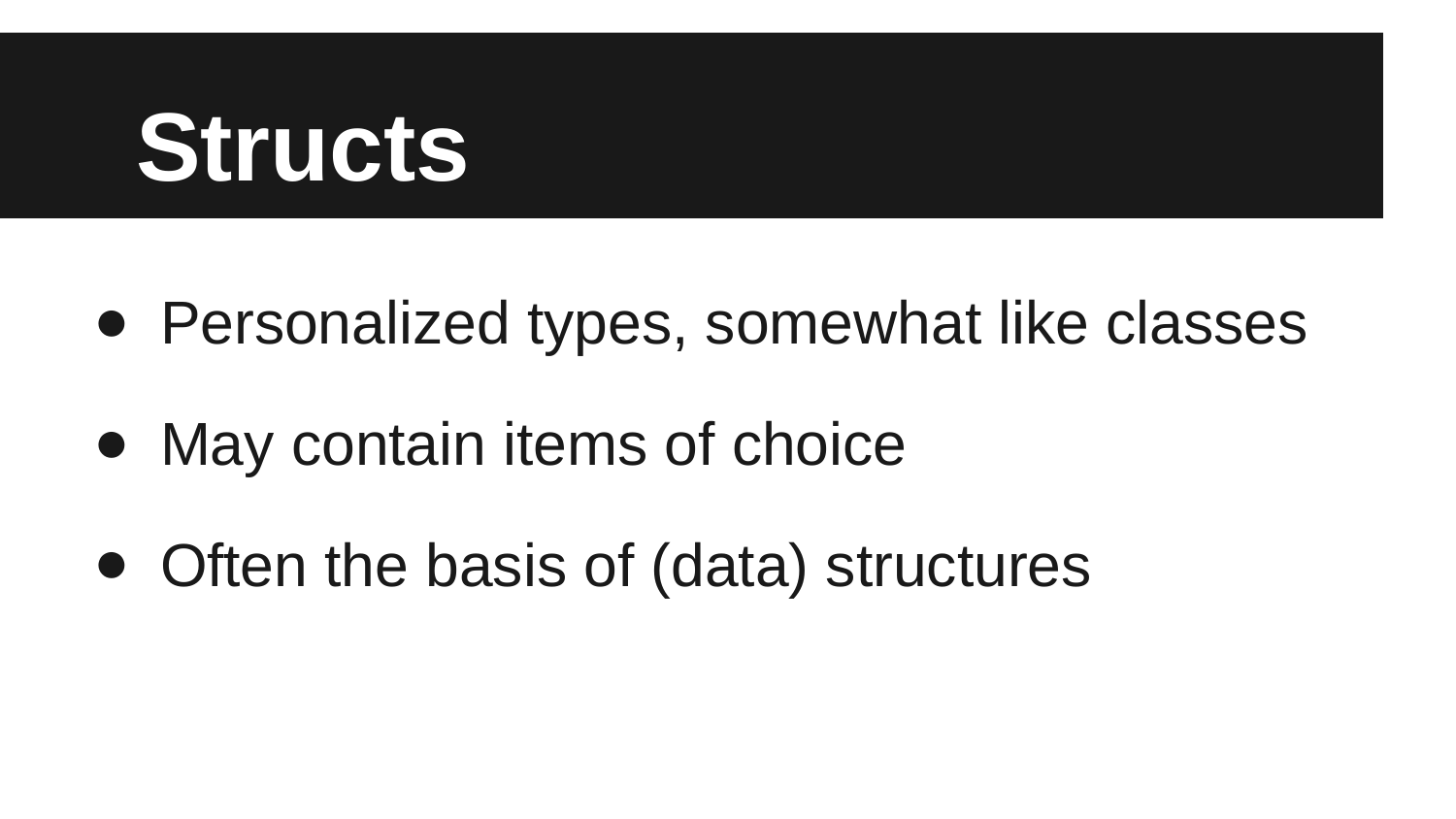

# Structs
Personalized types, somewhat like classes
May contain items of choice
Often the basis of (data) structures